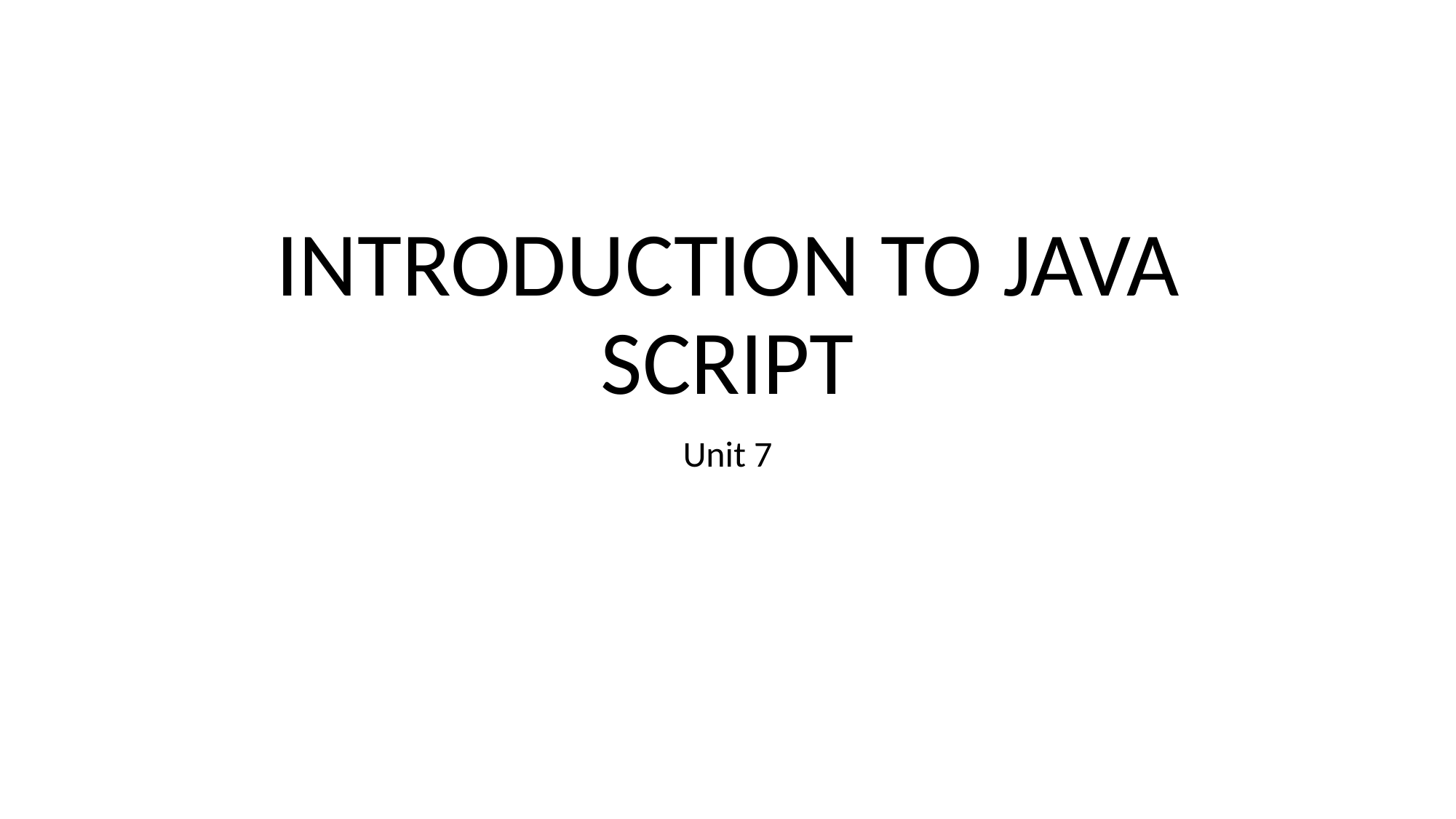

# INTRODUCTION TO JAVA SCRIPT
Unit 7